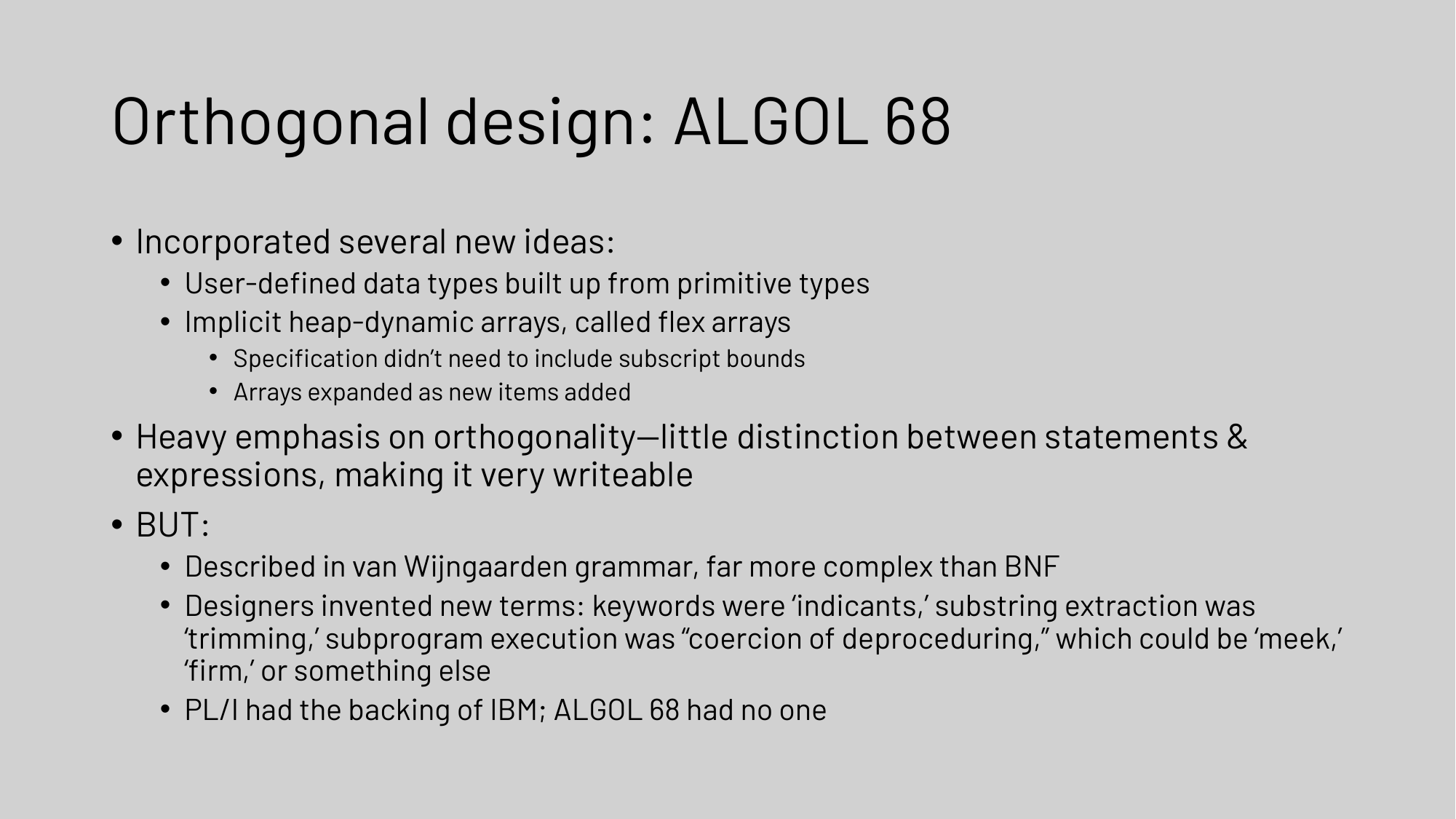

# Orthogonal design: ALGOL 68
Incorporated several new ideas:
User-defined data types built up from primitive types
Implicit heap-dynamic arrays, called flex arrays
Specification didn’t need to include subscript bounds
Arrays expanded as new items added
Heavy emphasis on orthogonality—little distinction between statements & expressions, making it very writeable
BUT:
Described in van Wijngaarden grammar, far more complex than BNF
Designers invented new terms: keywords were ‘indicants,’ substring extraction was ‘trimming,’ subprogram execution was “coercion of deproceduring,” which could be ‘meek,’ ‘firm,’ or something else
PL/I had the backing of IBM; ALGOL 68 had no one